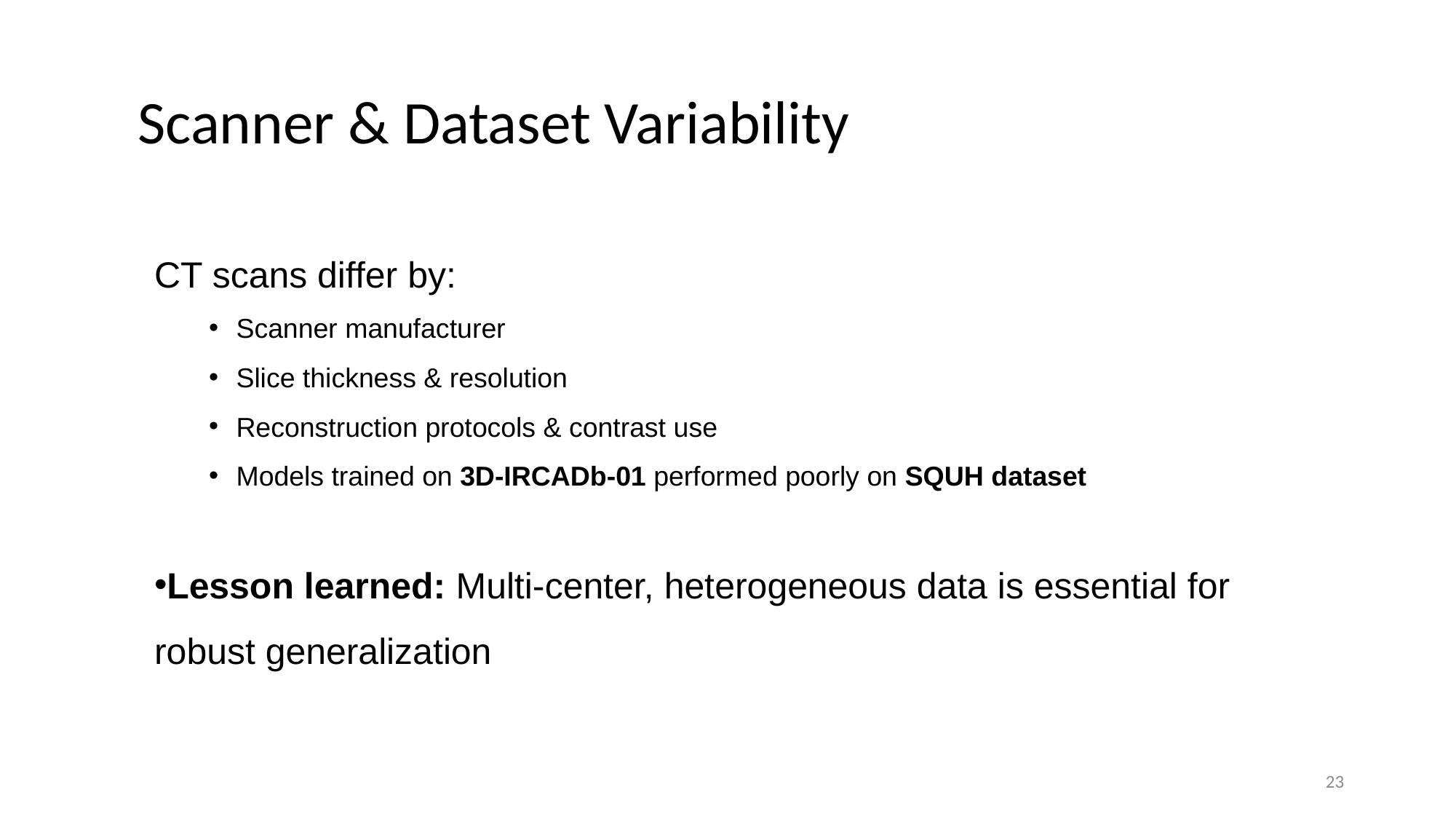

# Scanner & Dataset Variability
CT scans differ by:
Scanner manufacturer
Slice thickness & resolution
Reconstruction protocols & contrast use
Models trained on 3D-IRCADb-01 performed poorly on SQUH dataset

Lesson learned: Multi-center, heterogeneous data is essential for robust generalization
23